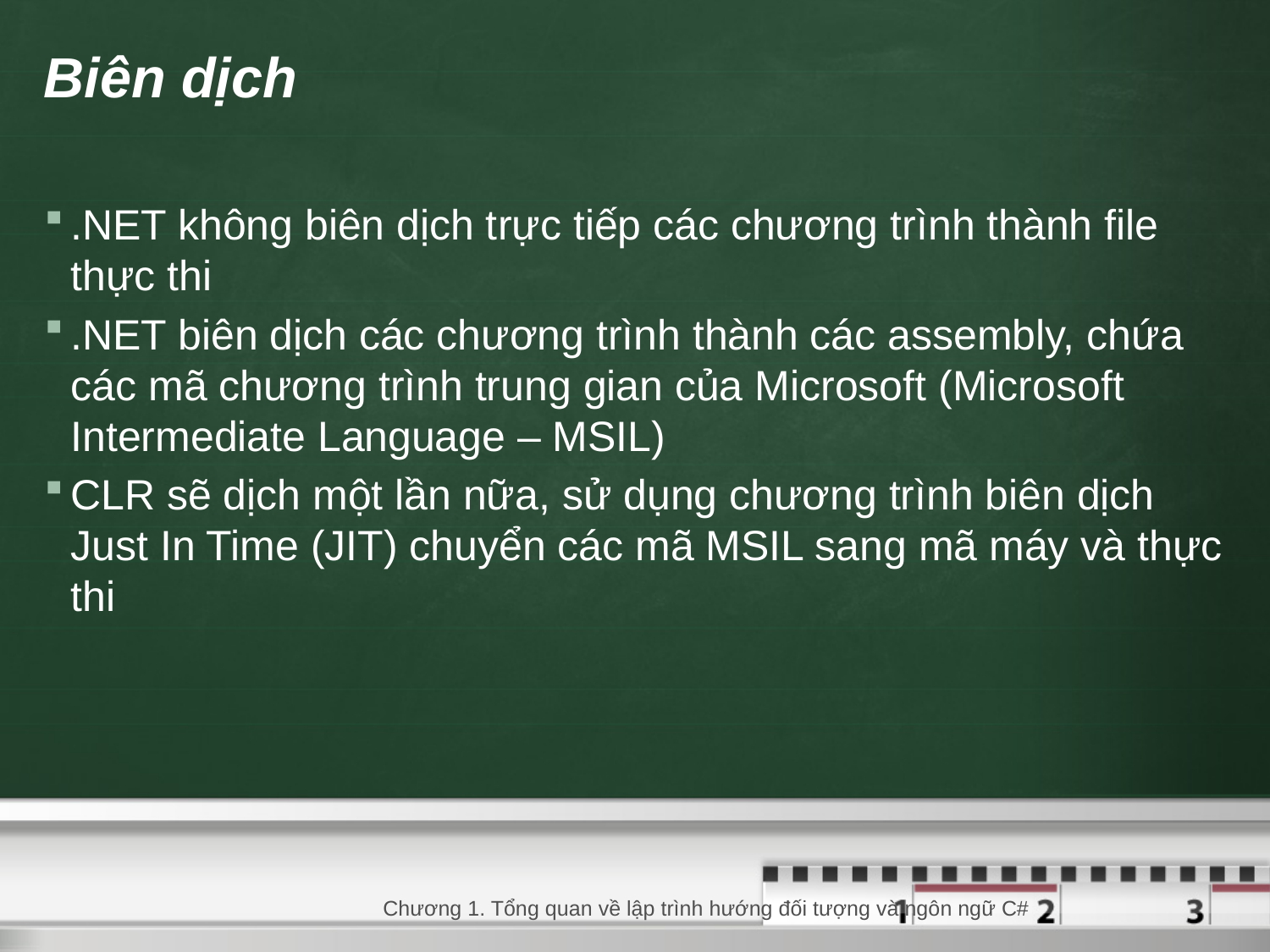

# Biên dịch
.NET không biên dịch trực tiếp các chương trình thành file thực thi
.NET biên dịch các chương trình thành các assembly, chứa các mã chương trình trung gian của Microsoft (Microsoft Intermediate Language – MSIL)
CLR sẽ dịch một lần nữa, sử dụng chương trình biên dịch Just In Time (JIT) chuyển các mã MSIL sang mã máy và thực thi
23/08/2020
Chương 1. Tổng quan về lập trình hướng đối tượng và ngôn ngữ C#